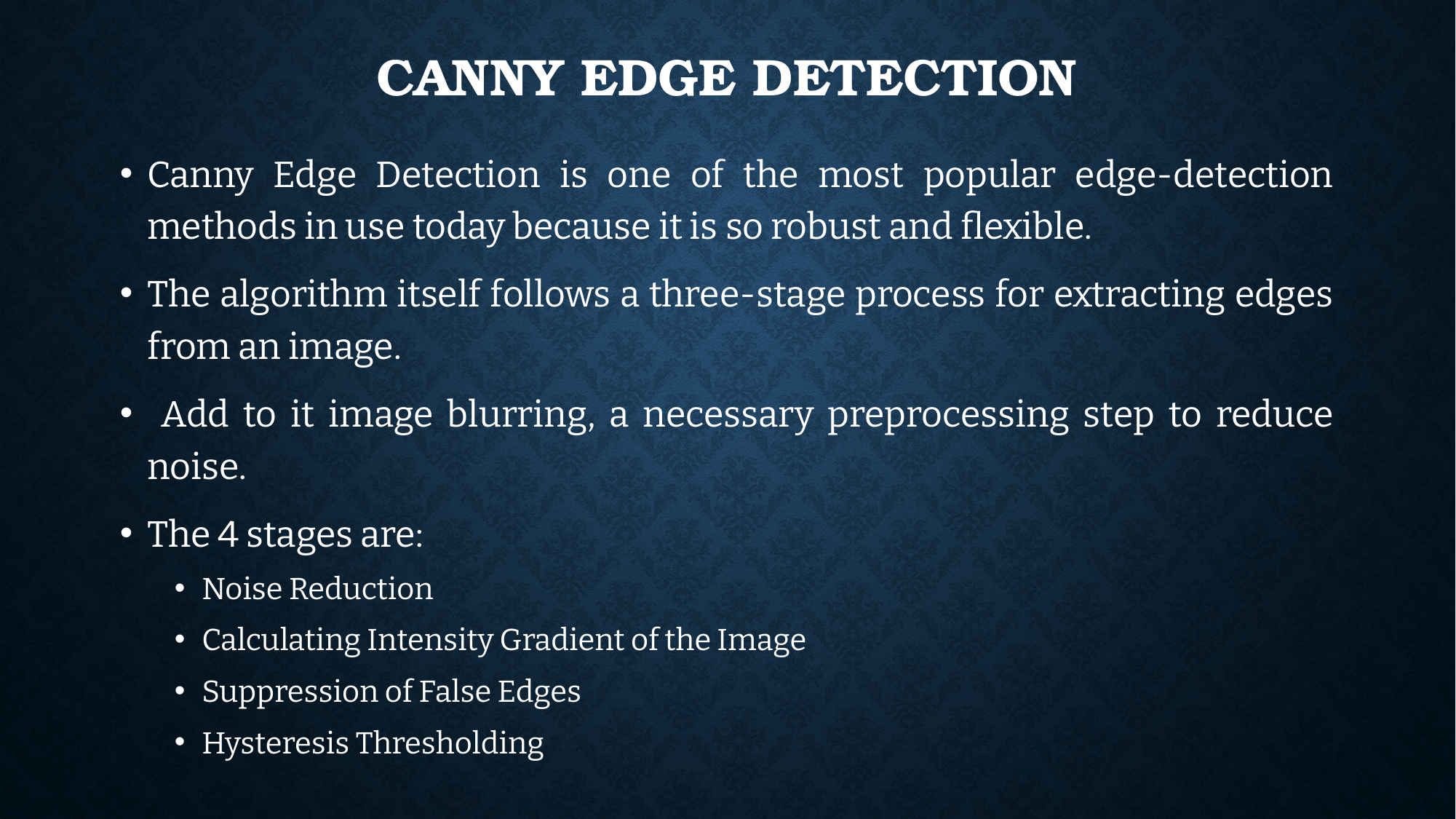

# CANNY EDGE DETECTION
Canny Edge Detection is one of the most popular edge-detection methods in use today because it is so robust and flexible.
The algorithm itself follows a three-stage process for extracting edges from an image.
 Add to it image blurring, a necessary preprocessing step to reduce noise.
The 4 stages are:
Noise Reduction
Calculating Intensity Gradient of the Image
Suppression of False Edges
Hysteresis Thresholding